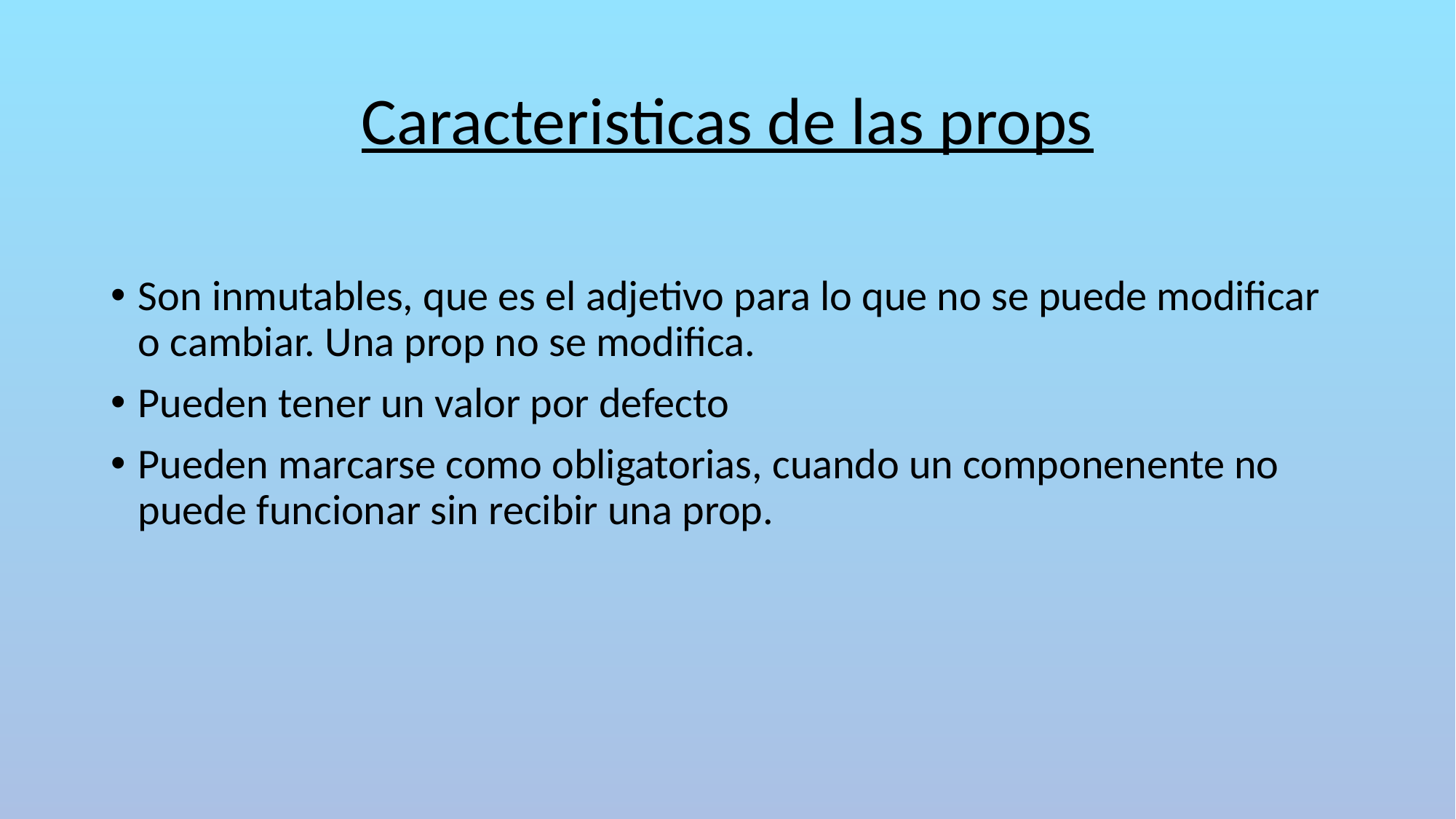

# Caracteristicas de las props
Son inmutables, que es el adjetivo para lo que no se puede modificar o cambiar. Una prop no se modifica.
Pueden tener un valor por defecto
Pueden marcarse como obligatorias, cuando un componenente no puede funcionar sin recibir una prop.